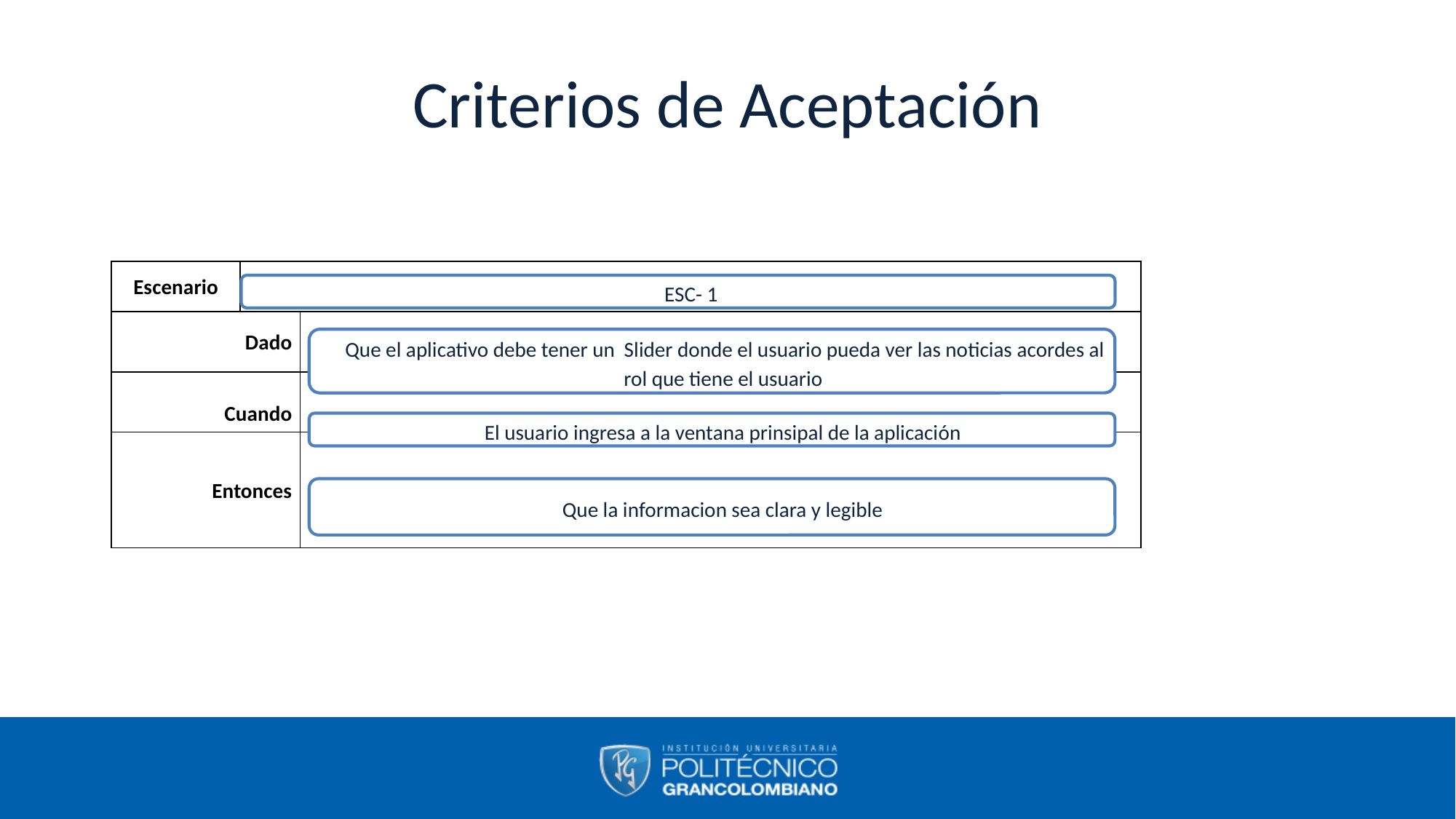

# Criterios de Aceptación
| Escenario |  |  |
| --- | --- | --- |
| Dado |  |  |
| Cuando |  |  |
| Entonces |  |  |
ESC- 1
Que el aplicativo debe tener un  Slider donde el usuario pueda ver las noticias acordes al rol que tiene el usuario
El usuario ingresa a la ventana prinsipal de la aplicación
Que la informacion sea clara y legible